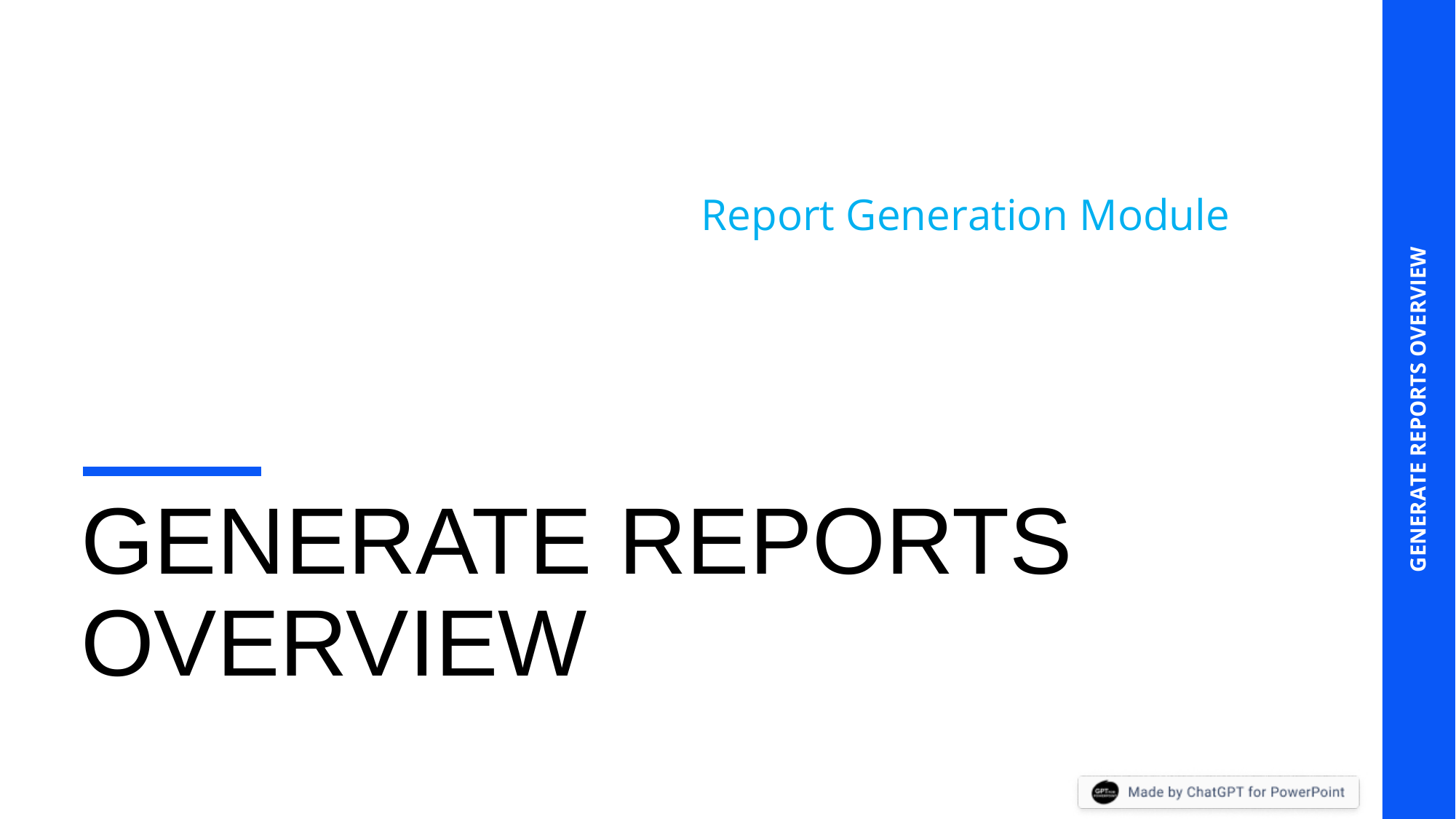

Report Generation Module
GENERATE REPORTS OVERVIEW
# GENERATE REPORTS OVERVIEW